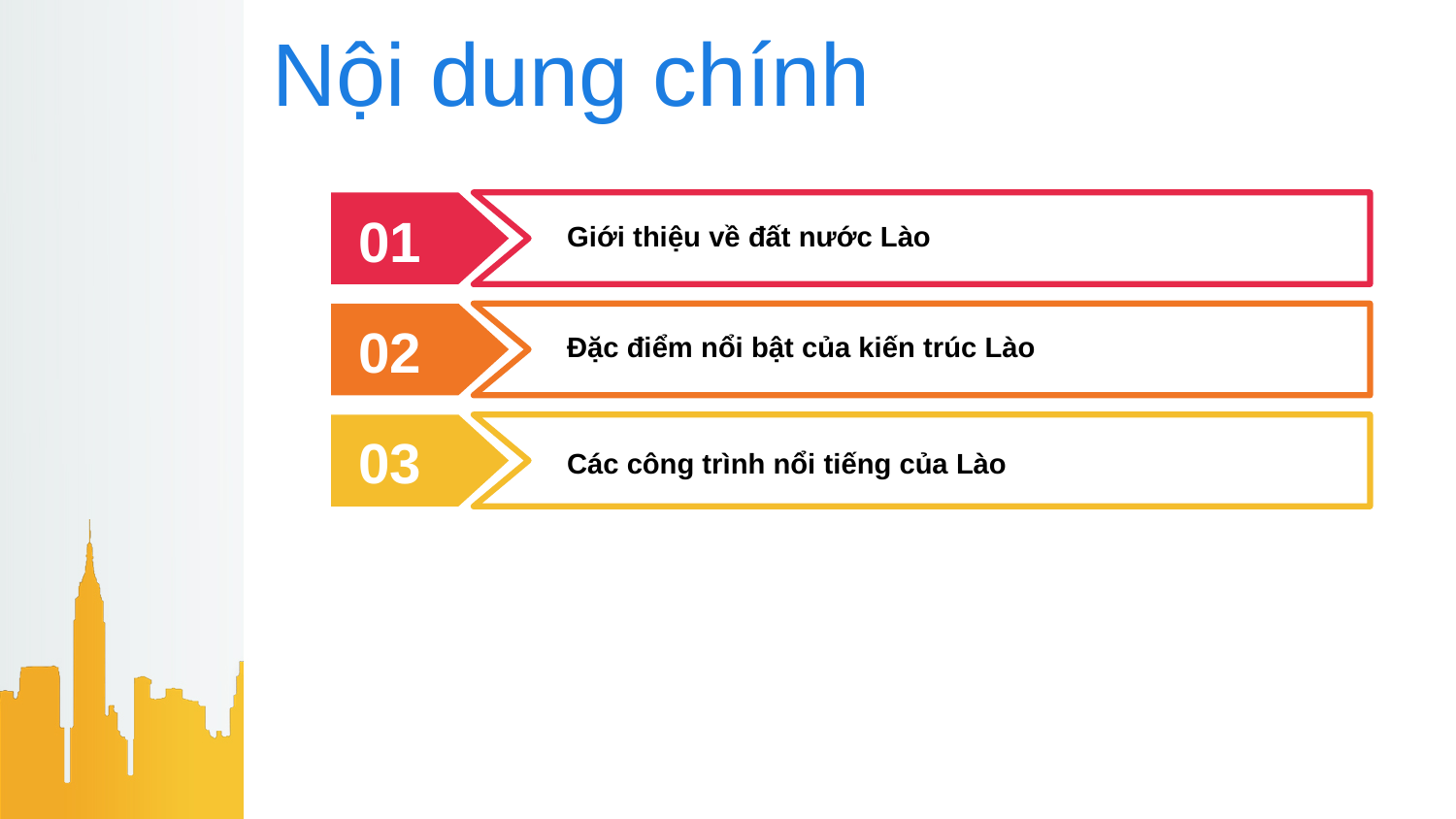

# Nội dung chính

01
Giới thiệu về đất nước Lào

02
Đặc điểm nổi bật của kiến trúc Lào

03
Các công trình nổi tiếng của Lào
04